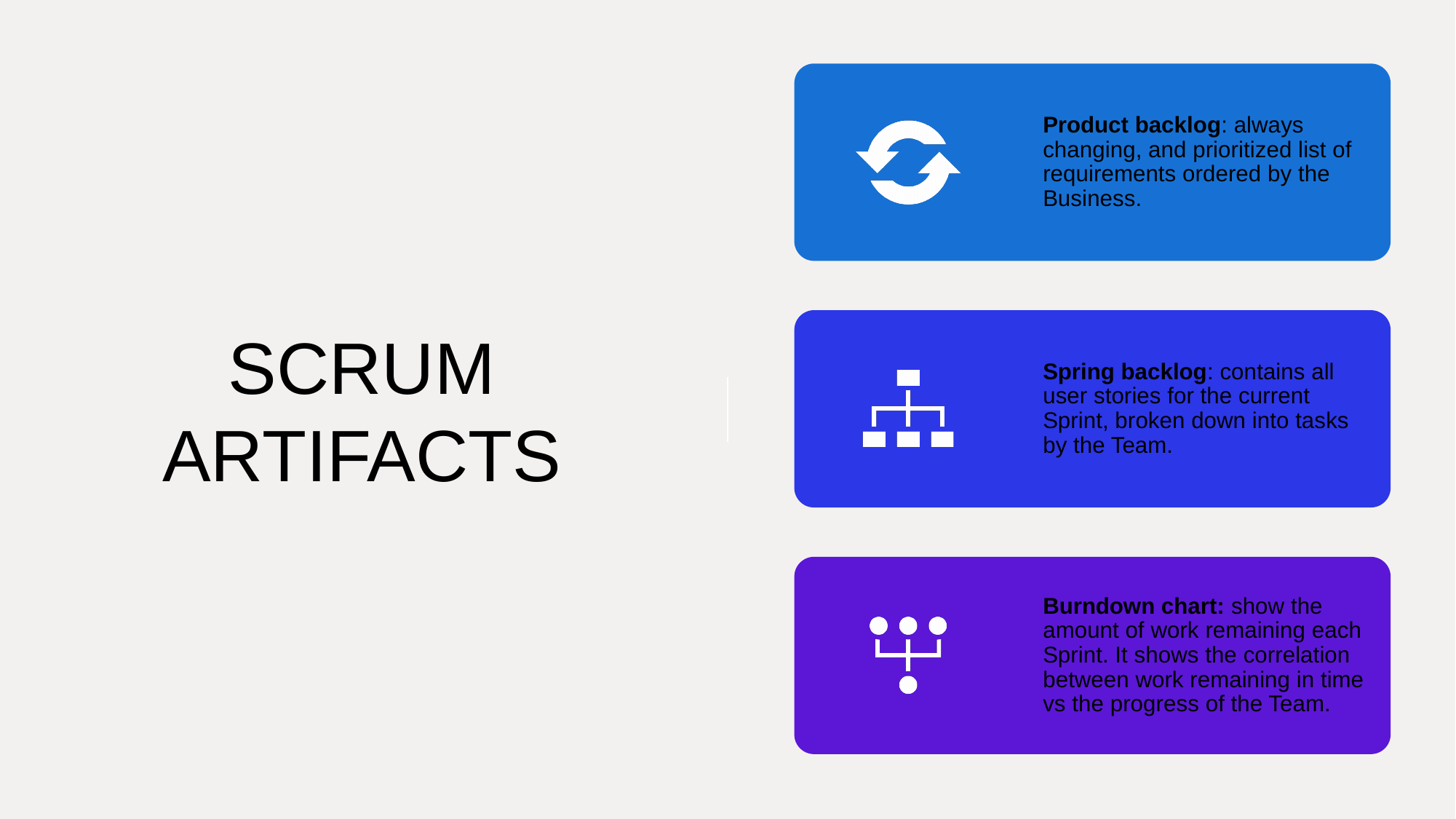

Product backlog: always changing, and prioritized list of requirements ordered by the Business.
Spring backlog: contains all user stories for the current Sprint, broken down into tasks by the Team.
Burndown chart: show the amount of work remaining each Sprint. It shows the correlation between work remaining in time vs the progress of the Team.
# SCRUM ARTIFACTS